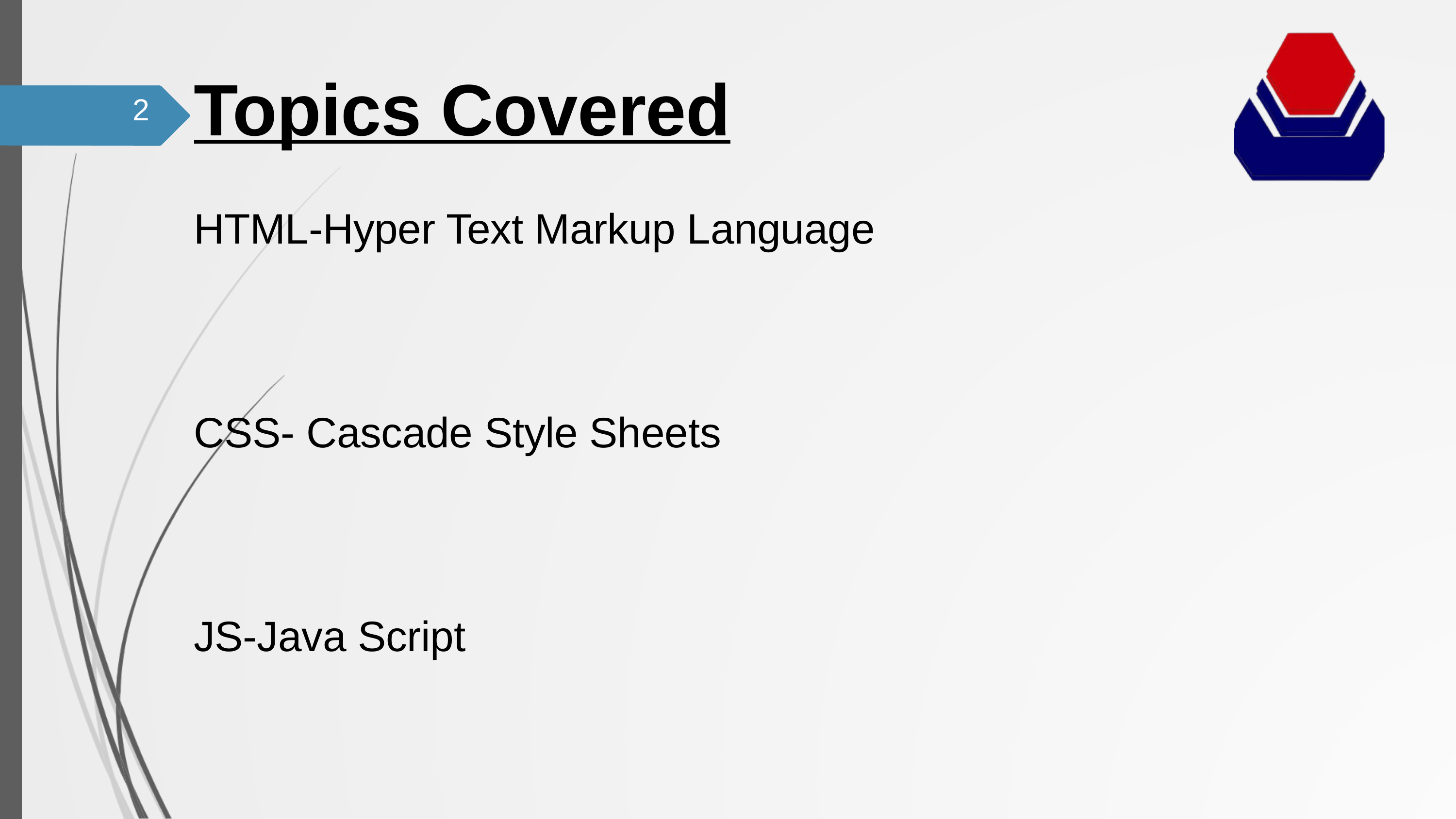

Topics Covered

2
HTML-Hyper Text Markup Language

CSS- Cascade Style Sheets

JS-Java Script